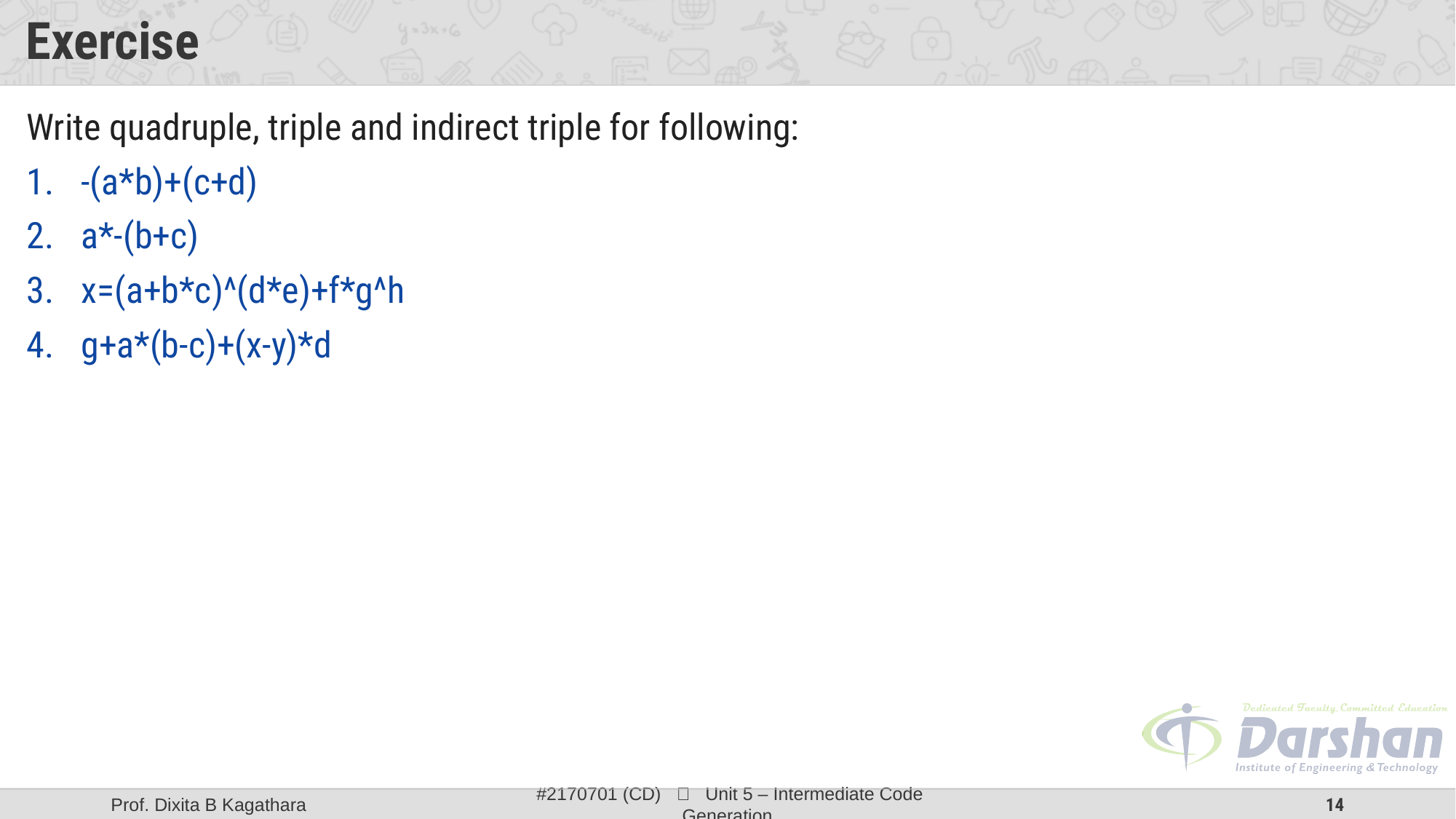

# Exercise
Write quadruple, triple and indirect triple for following:
-(a*b)+(c+d)
a*-(b+c)
x=(a+b*c)^(d*e)+f*g^h
g+a*(b-c)+(x-y)*d